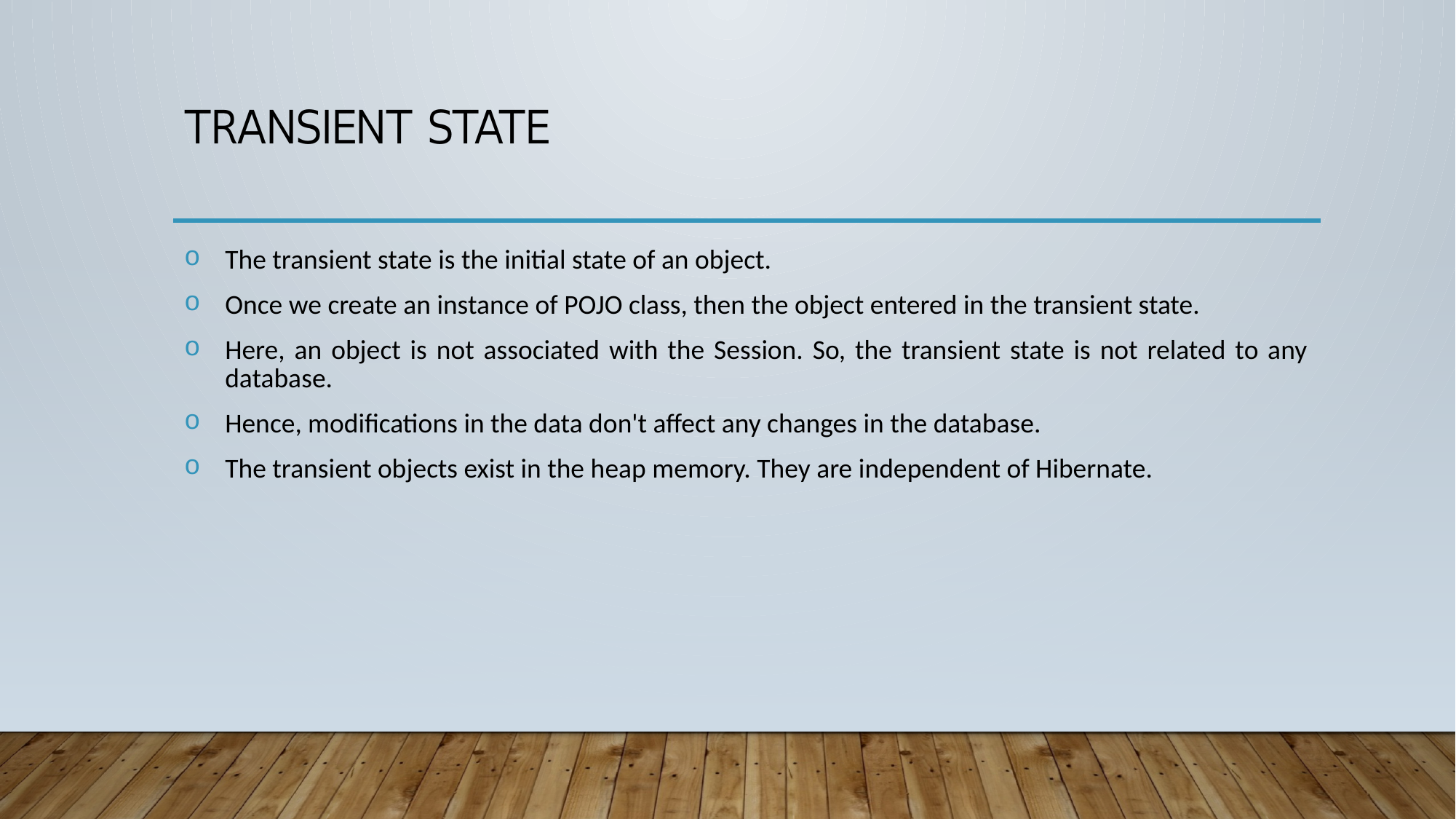

# Transient state
The transient state is the initial state of an object.
Once we create an instance of POJO class, then the object entered in the transient state.
Here, an object is not associated with the Session. So, the transient state is not related to any database.
Hence, modifications in the data don't affect any changes in the database.
The transient objects exist in the heap memory. They are independent of Hibernate.